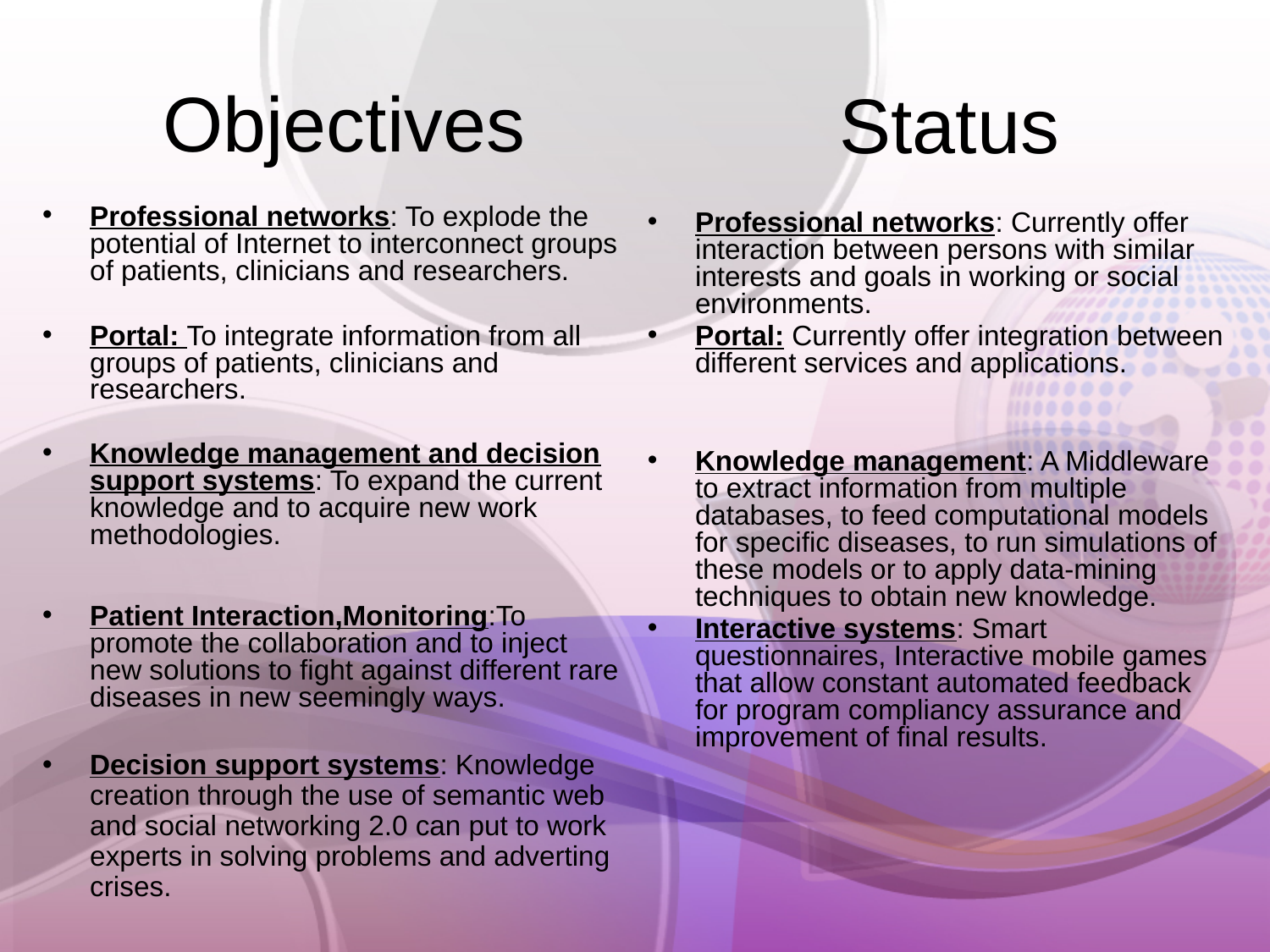

Objectives
Status
Professional networks: To explode the potential of Internet to interconnect groups of patients, clinicians and researchers.

Portal: To integrate information from all groups of patients, clinicians and researchers.

Knowledge management and decision support systems: To expand the current knowledge and to acquire new work methodologies.

Patient Interaction,Monitoring:To promote the collaboration and to inject new solutions to fight against different rare diseases in new seemingly ways.

Decision support systems: Knowledge creation through the use of semantic web and social networking 2.0 can put to work experts in solving problems and adverting crises.

Professional networks: Currently offer interaction between persons with similar interests and goals in working or social environments.
Portal: Currently offer integration between different services and applications.

Knowledge management: A Middleware to extract information from multiple databases, to feed computational models for specific diseases, to run simulations of these models or to apply data‐mining techniques to obtain new knowledge.
Interactive systems: Smart questionnaires, Interactive mobile games that allow constant automated feedback for program compliancy assurance and improvement of final results.